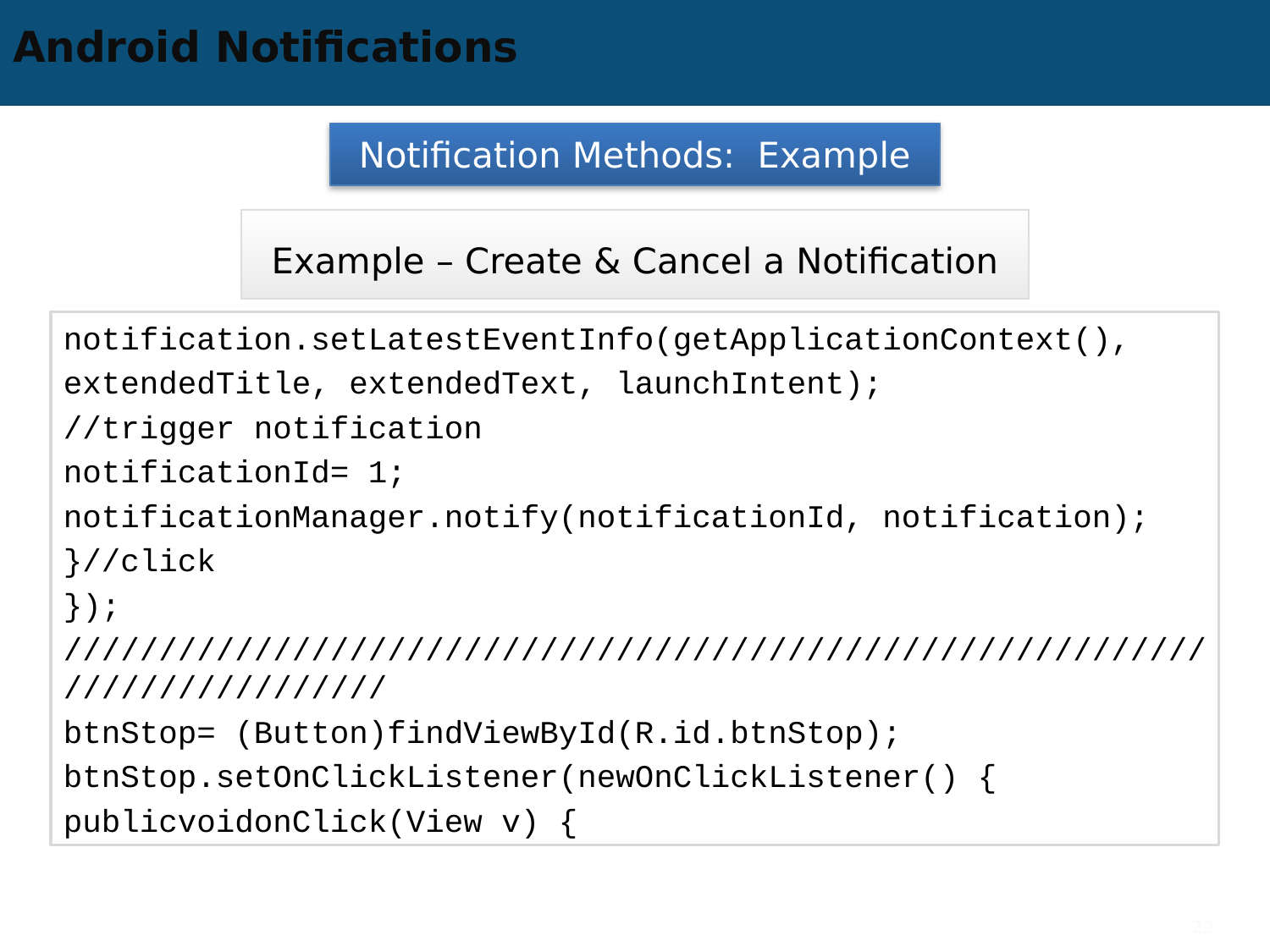

# Android Notifications
Notification Methods:  Example
Example – Create & Cancel a Notification
notification.setLatestEventInfo(getApplicationContext(),
extendedTitle, extendedText, launchIntent);
//trigger notification
notificationId= 1;
notificationManager.notify(notificationId, notification);
}//click
});
/////////////////////////////////////////////////////////////////////////////
btnStop= (Button)findViewById(R.id.btnStop);
btnStop.setOnClickListener(newOnClickListener() {
publicvoidonClick(View v) {